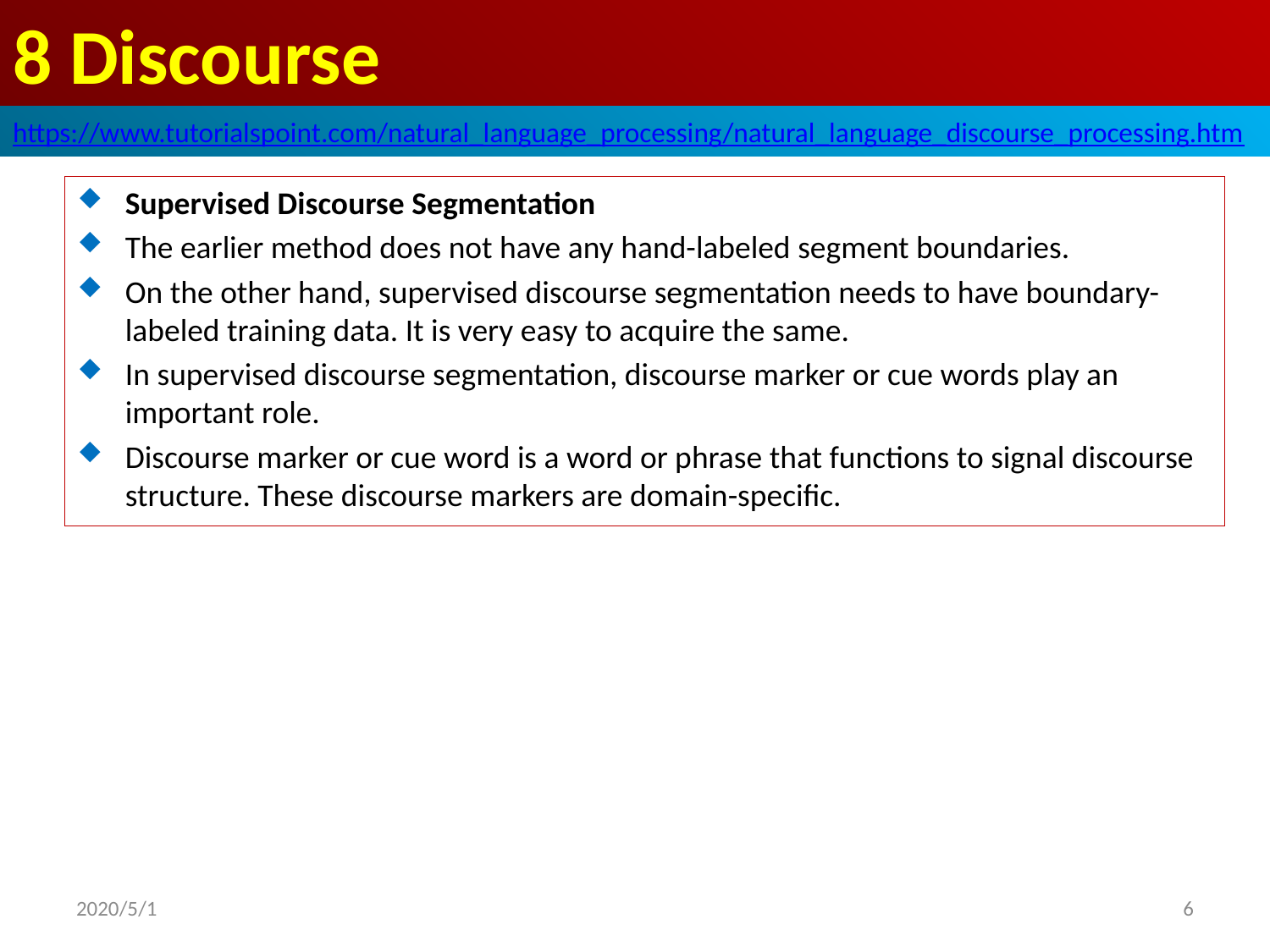

# 8 Discourse
https://www.tutorialspoint.com/natural_language_processing/natural_language_discourse_processing.htm
Supervised Discourse Segmentation
The earlier method does not have any hand-labeled segment boundaries.
On the other hand, supervised discourse segmentation needs to have boundary-labeled training data. It is very easy to acquire the same.
In supervised discourse segmentation, discourse marker or cue words play an important role.
Discourse marker or cue word is a word or phrase that functions to signal discourse structure. These discourse markers are domain-specific.
2020/5/1
6